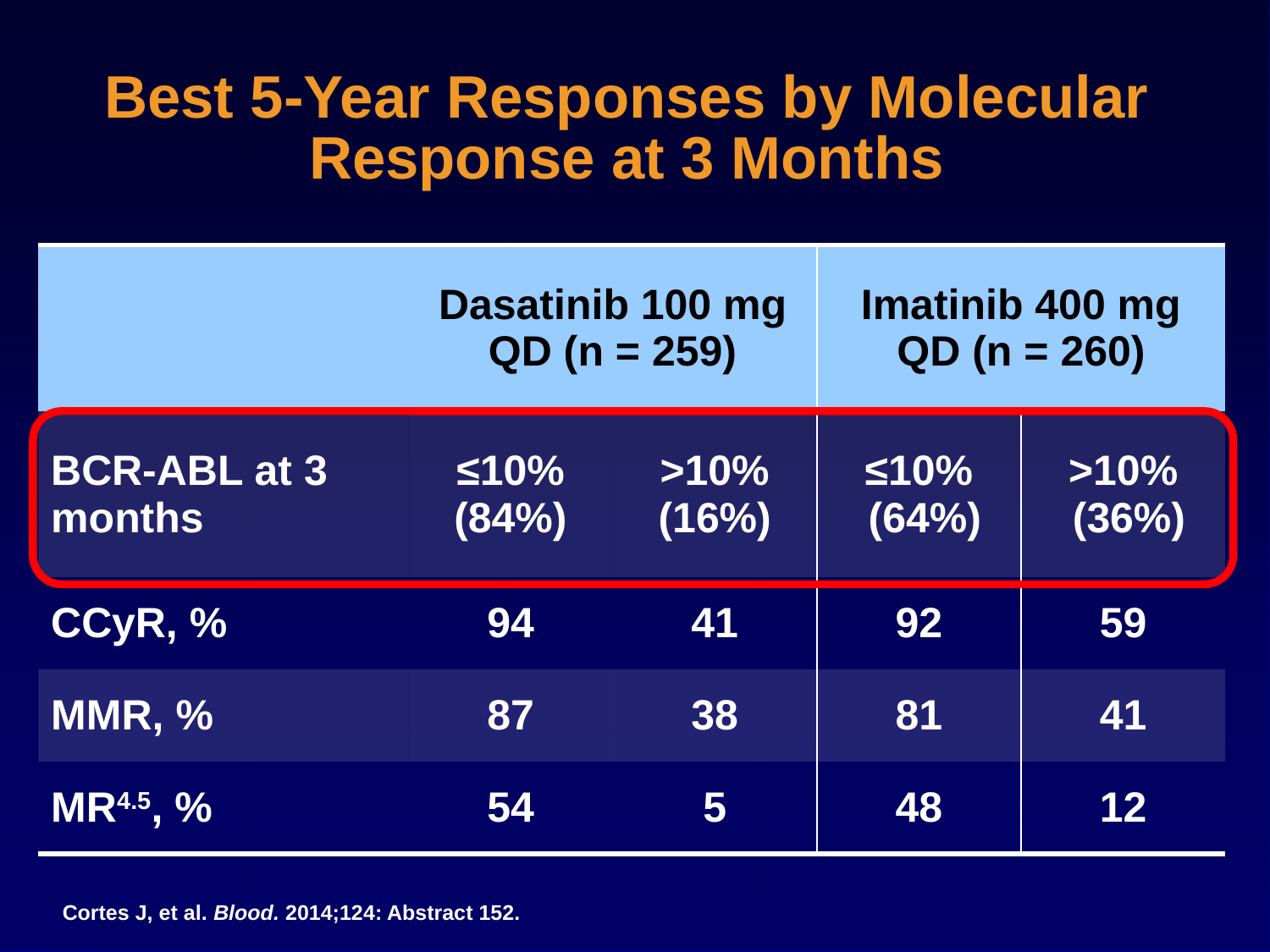

Best 5-Year Responses by Molecular Response at 3 Months
|  | Dasatinib 100 mg QD (n = 259) |  | Imatinib 400 mg QD (n = 260) |  |
| --- | --- | --- | --- | --- |
| BCR-ABL at 3 months | ≤10% (84%) | >10% (16%) | ≤10% (64%) | >10% (36%) |
| CCyR, % | 94 | 41 | 92 | 59 |
| MMR, % | 87 | 38 | 81 | 41 |
| MR4.5, % | 54 | 5 | 48 | 12 |

Cortes J, et al. Blood. 2014;124: Abstract 152.